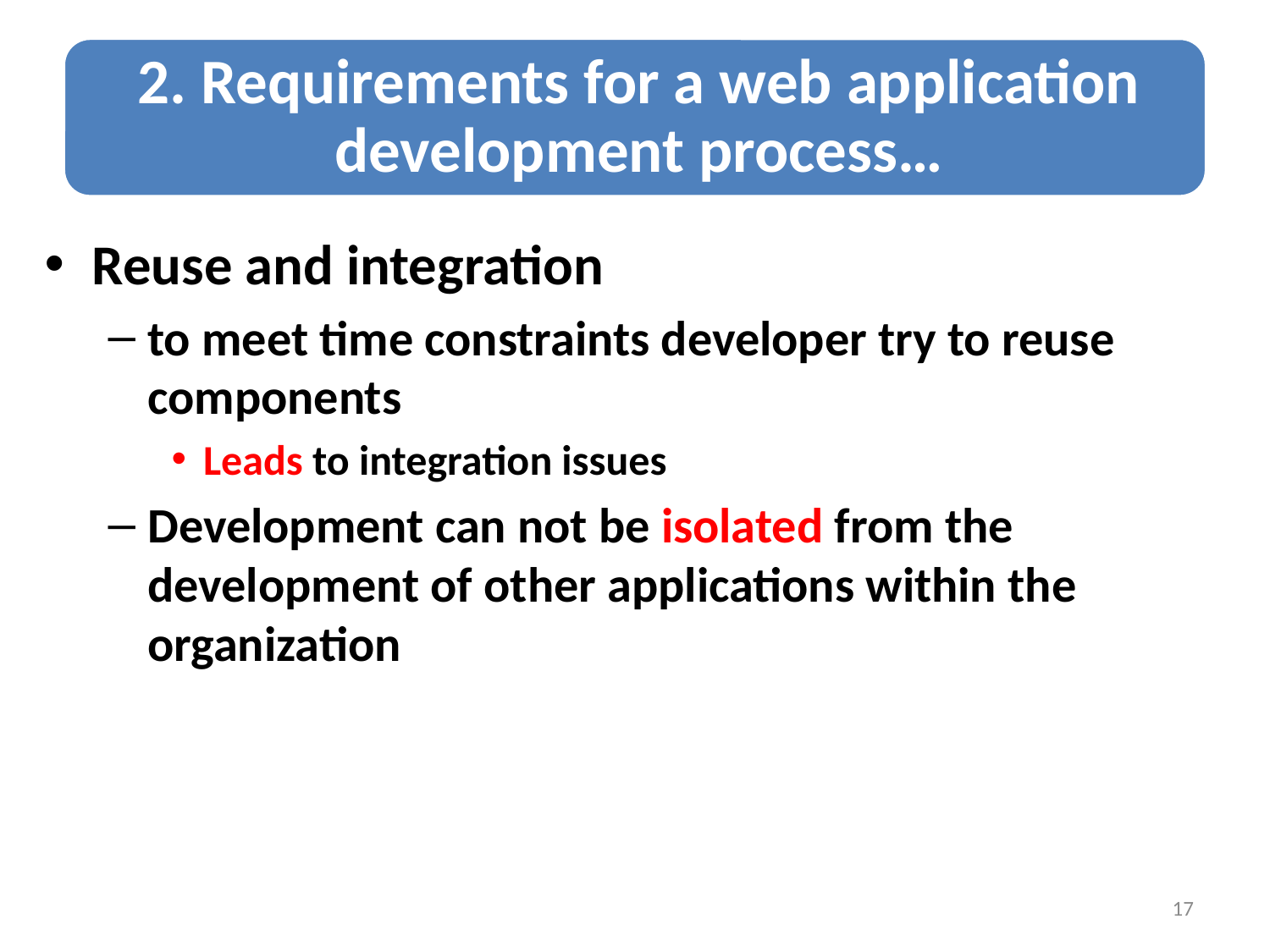

2. Requirements for a web application development process…
Reuse and integration
to meet time constraints developer try to reuse components
Leads to integration issues
Development can not be isolated from the development of other applications within the  organization

17